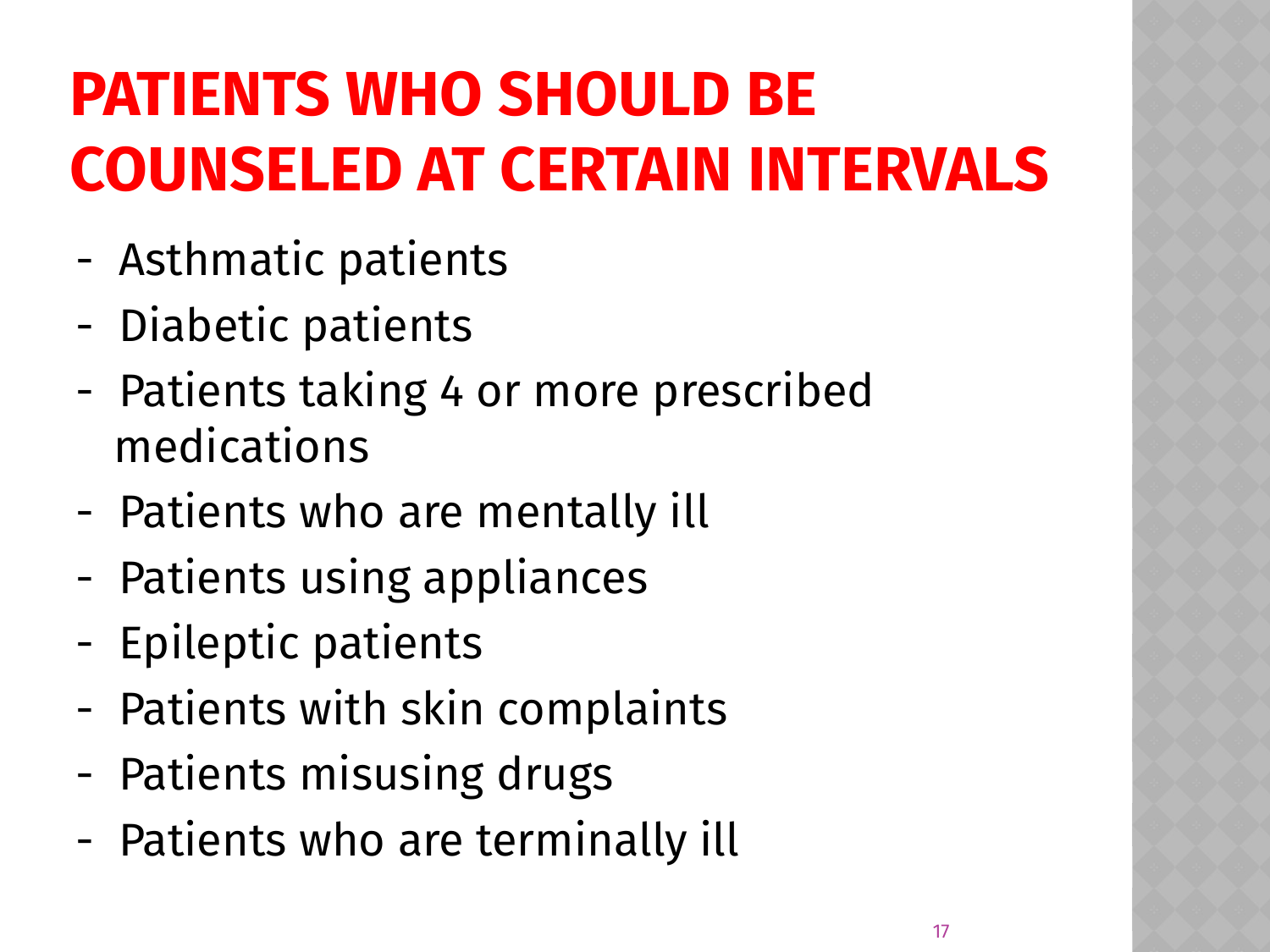

# Patients who should be counseled at certain intervals
-  Asthmatic patients
-  Diabetic patients
-  Patients taking 4 or more prescribed medications
-  Patients who are mentally ill
-  Patients using appliances
-  Epileptic patients
-  Patients with skin complaints
-  Patients misusing drugs
-  Patients who are terminally ill
17